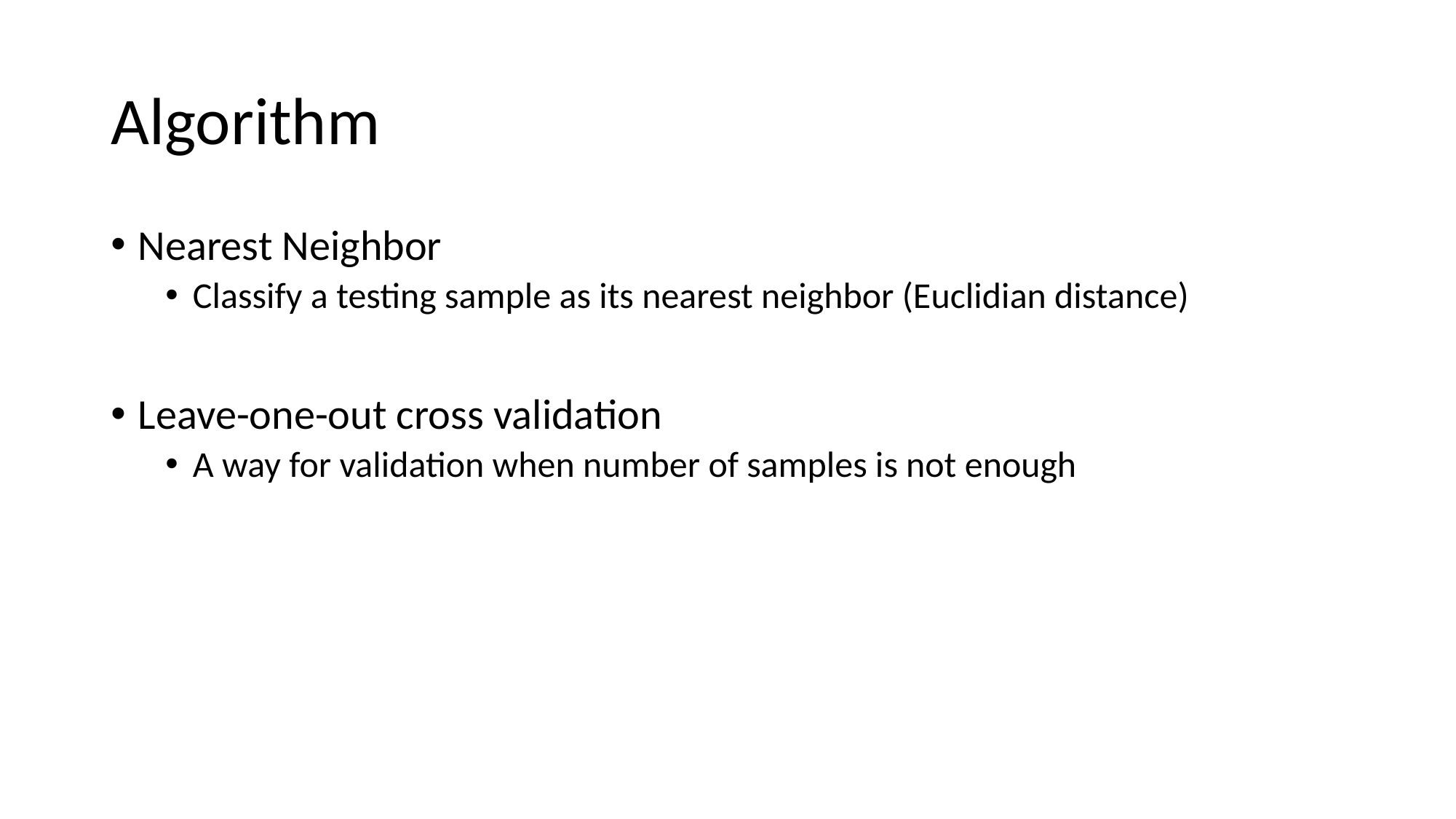

# Algorithm
Nearest Neighbor
Classify a testing sample as its nearest neighbor (Euclidian distance)

Leave-one-out cross validation
A way for validation when number of samples is not enough